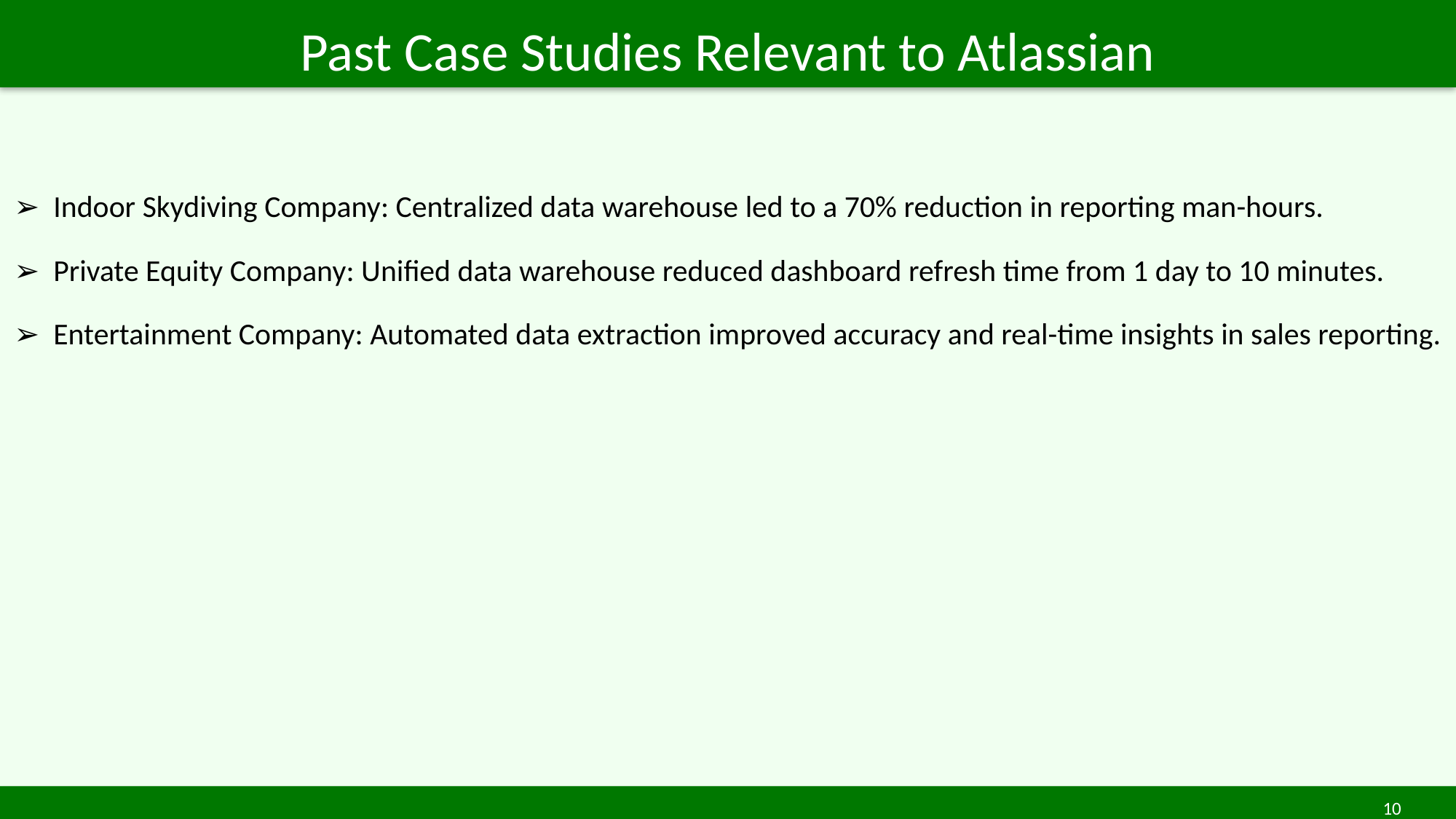

Past Case Studies Relevant to Atlassian
#

➢  Indoor Skydiving Company: Centralized data warehouse led to a 70% reduction in reporting man-hours.
➢  Private Equity Company: Unified data warehouse reduced dashboard refresh time from 1 day to 10 minutes.
➢  Entertainment Company: Automated data extraction improved accuracy and real-time insights in sales reporting.

10